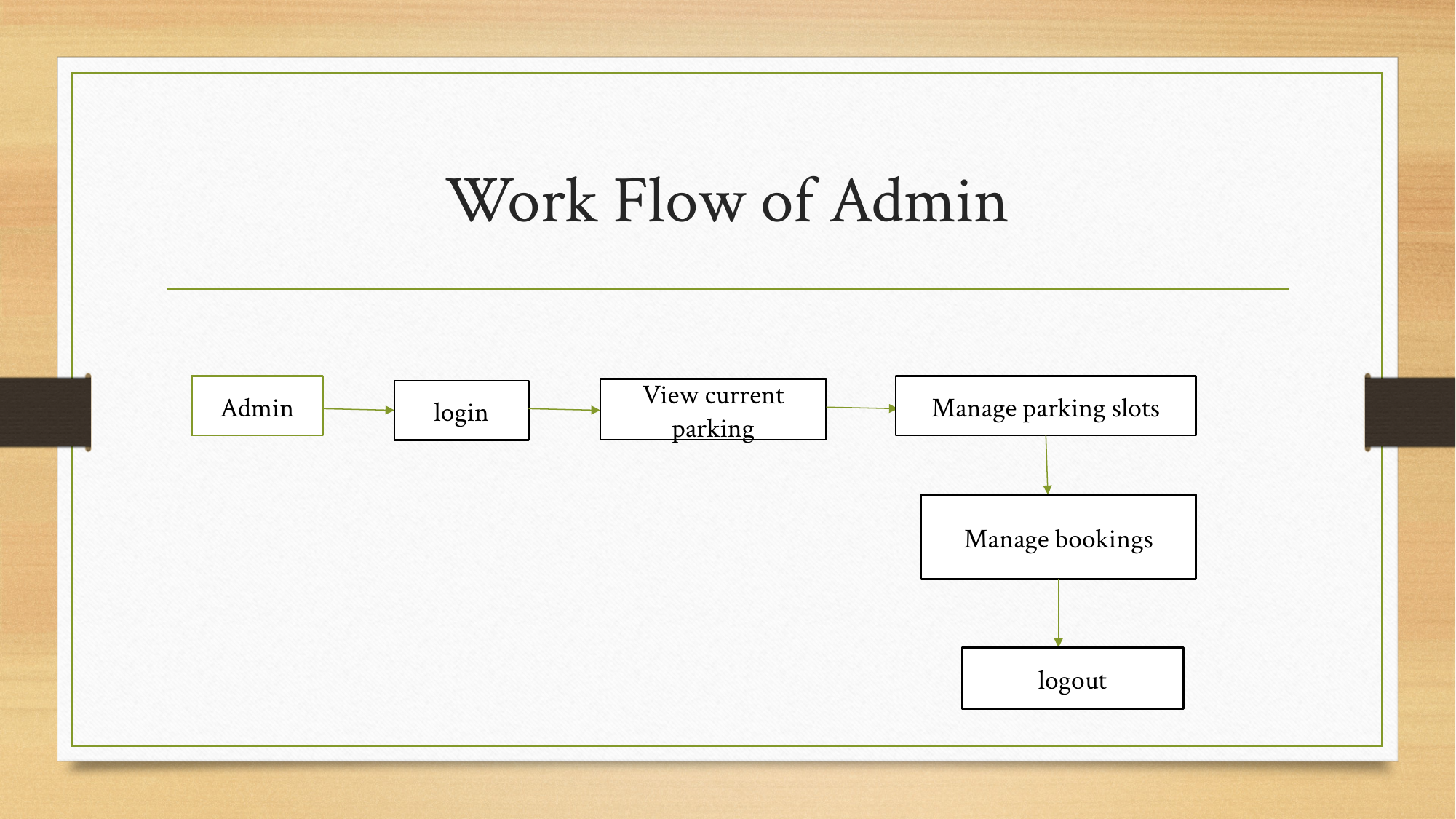

# Work Flow of Admin

Manage parking slots
Admin
View current parking
login
Manage bookings
logout